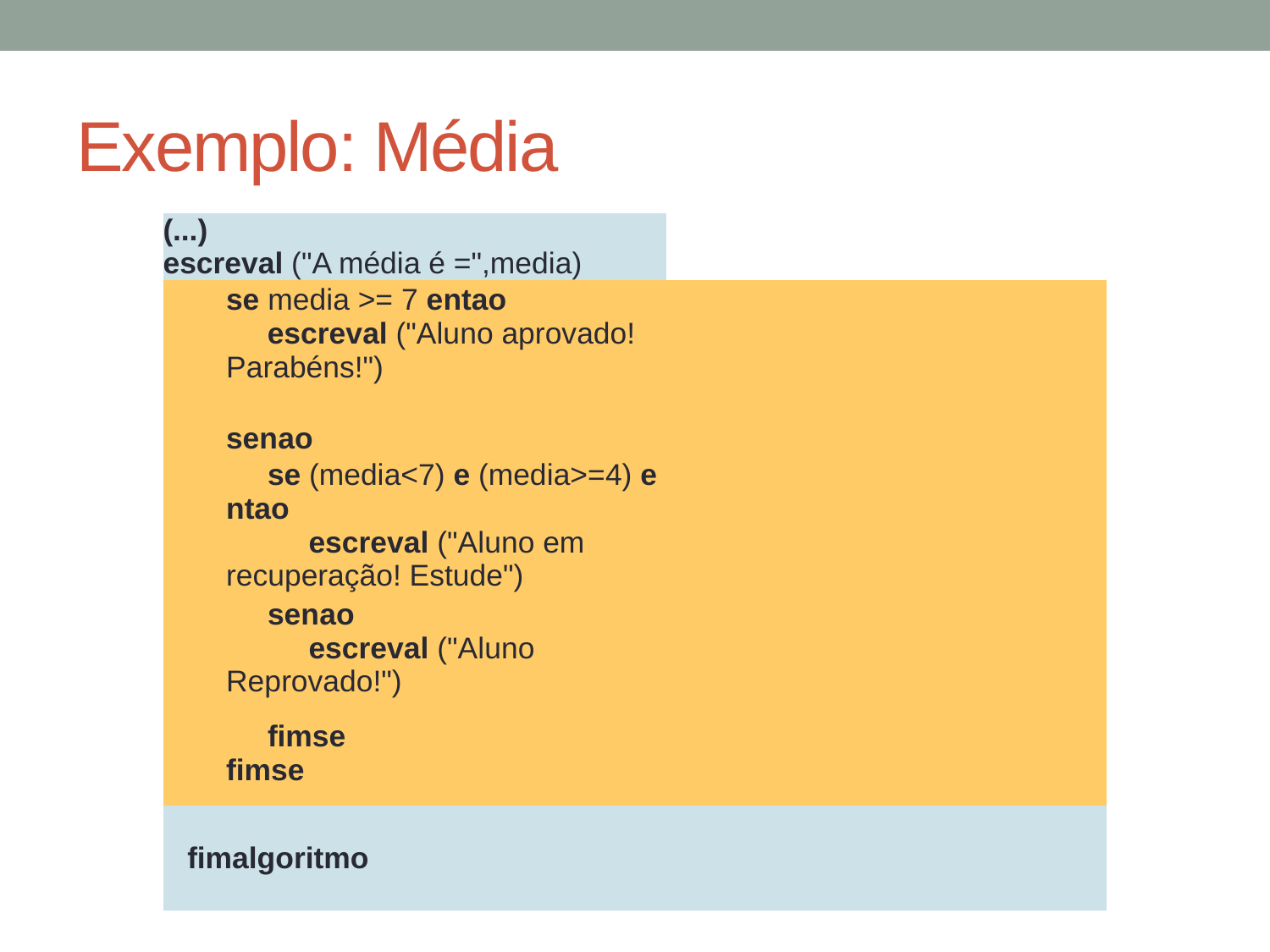

# Exemplo: Média

| (...)  escreval ("A média é =",media) |  |  |  |
| --- | --- | --- | --- |
|  |  | se media >= 7 entao      escreval ("Aluno aprovado! Parabéns!") |  |
|  |  | senao |  |
|  |  | se (media<7) e (media>=4) entao           escreval ("Aluno em recuperação! Estude") |  |
|  |  | senao           escreval ("Aluno Reprovado!") |  |
|  |  | fimse fimse |  |
|  | fimalgoritmo |  |  |